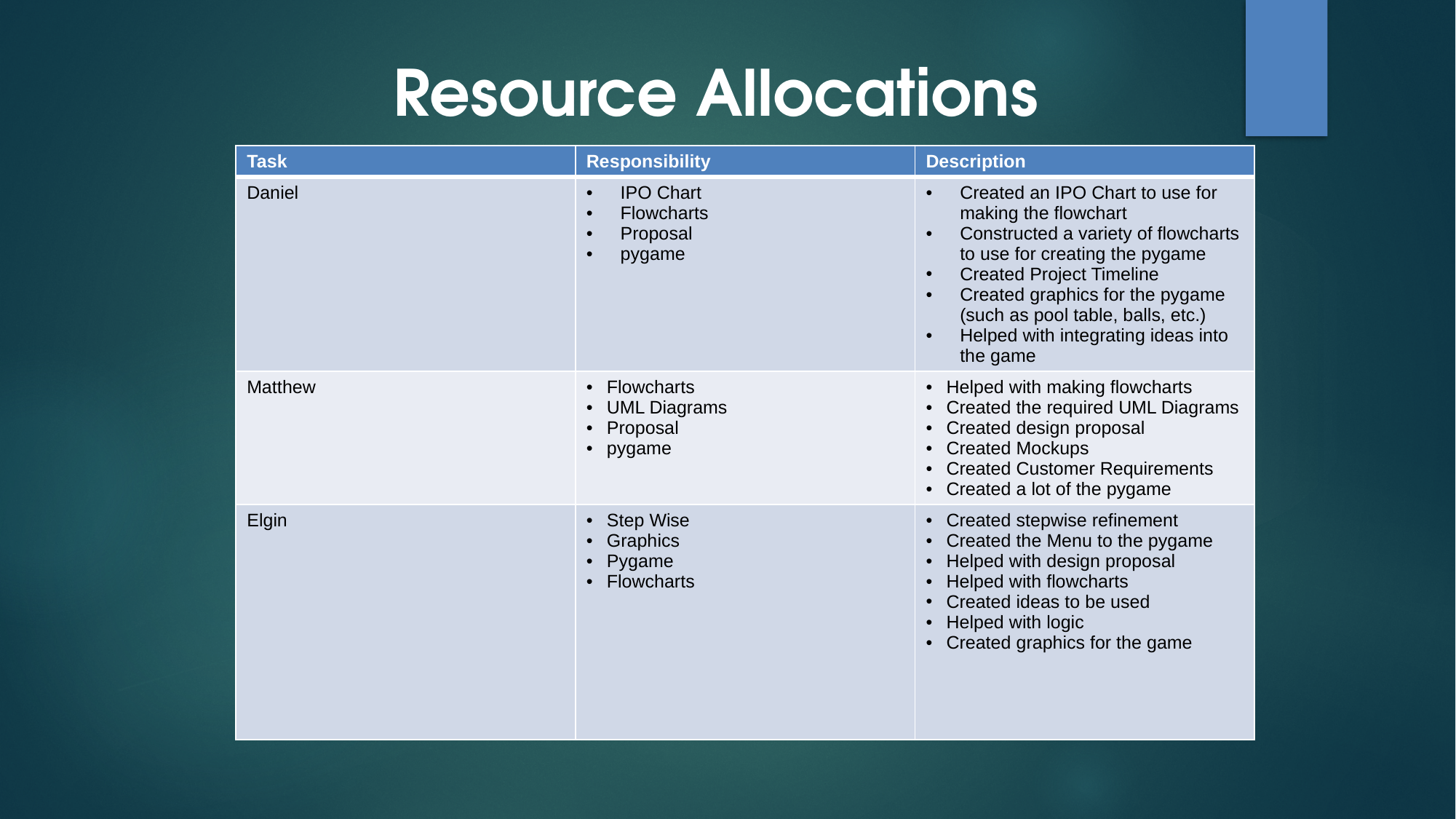

# Resource Allocations
| Task | Responsibility | Description |
| --- | --- | --- |
| Daniel | IPO Chart Flowcharts Proposal pygame | Created an IPO Chart to use for making the flowchart Constructed a variety of flowcharts to use for creating the pygame Created Project Timeline Created graphics for the pygame (such as pool table, balls, etc.) Helped with integrating ideas into the game |
| Matthew | Flowcharts UML Diagrams Proposal pygame | Helped with making flowcharts Created the required UML Diagrams Created design proposal Created Mockups Created Customer Requirements Created a lot of the pygame |
| Elgin | Step Wise Graphics Pygame Flowcharts | Created stepwise refinement Created the Menu to the pygame Helped with design proposal Helped with flowcharts Created ideas to be used Helped with logic Created graphics for the game |